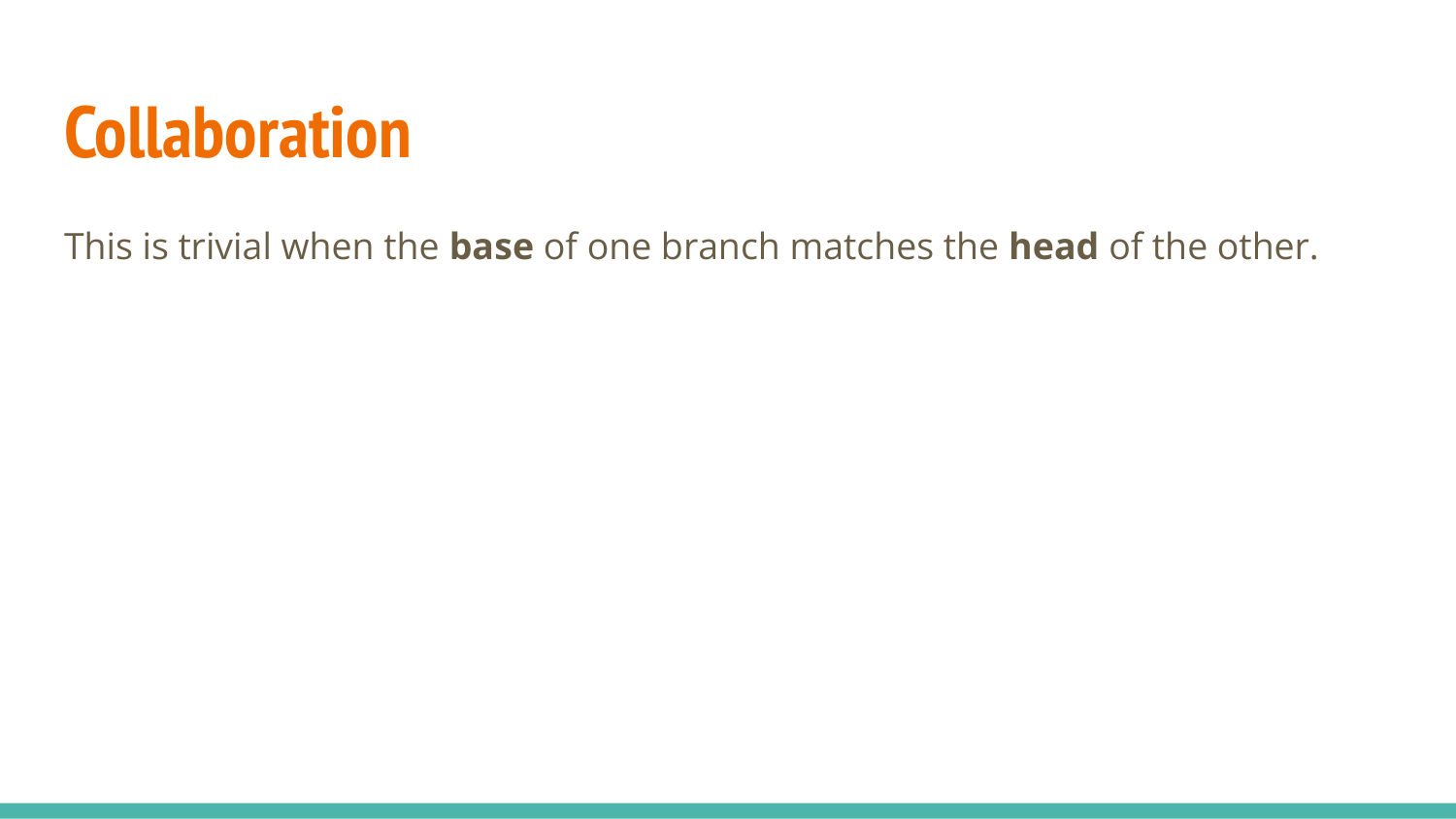

# Collaboration
This is trivial when the base of one branch matches the head of the other.